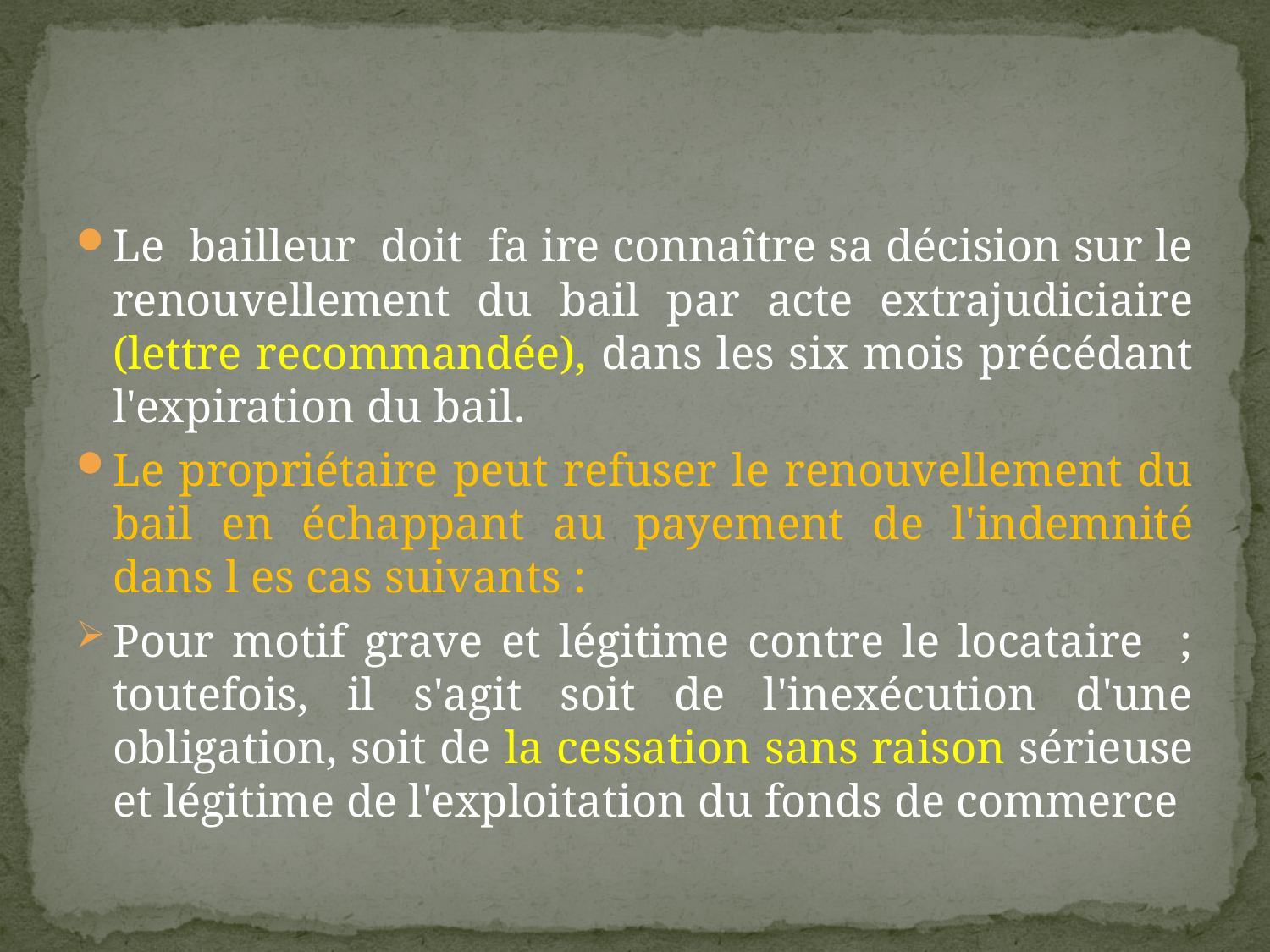

#
Le  bailleur  doit  fa ire connaître sa décision sur le renouvellement du bail par acte extrajudiciaire (lettre recommandée), dans les six mois précédant l'expiration du bail.
Le propriétaire peut refuser le renouvellement du bail en échappant au payement de l'indemnité dans l es cas suivants :
Pour motif grave et légitime contre le locataire  ; toutefois, il s'agit soit de l'inexécution d'une obligation, soit de la cessation sans raison sérieuse et légitime de l'exploitation du fonds de commerce